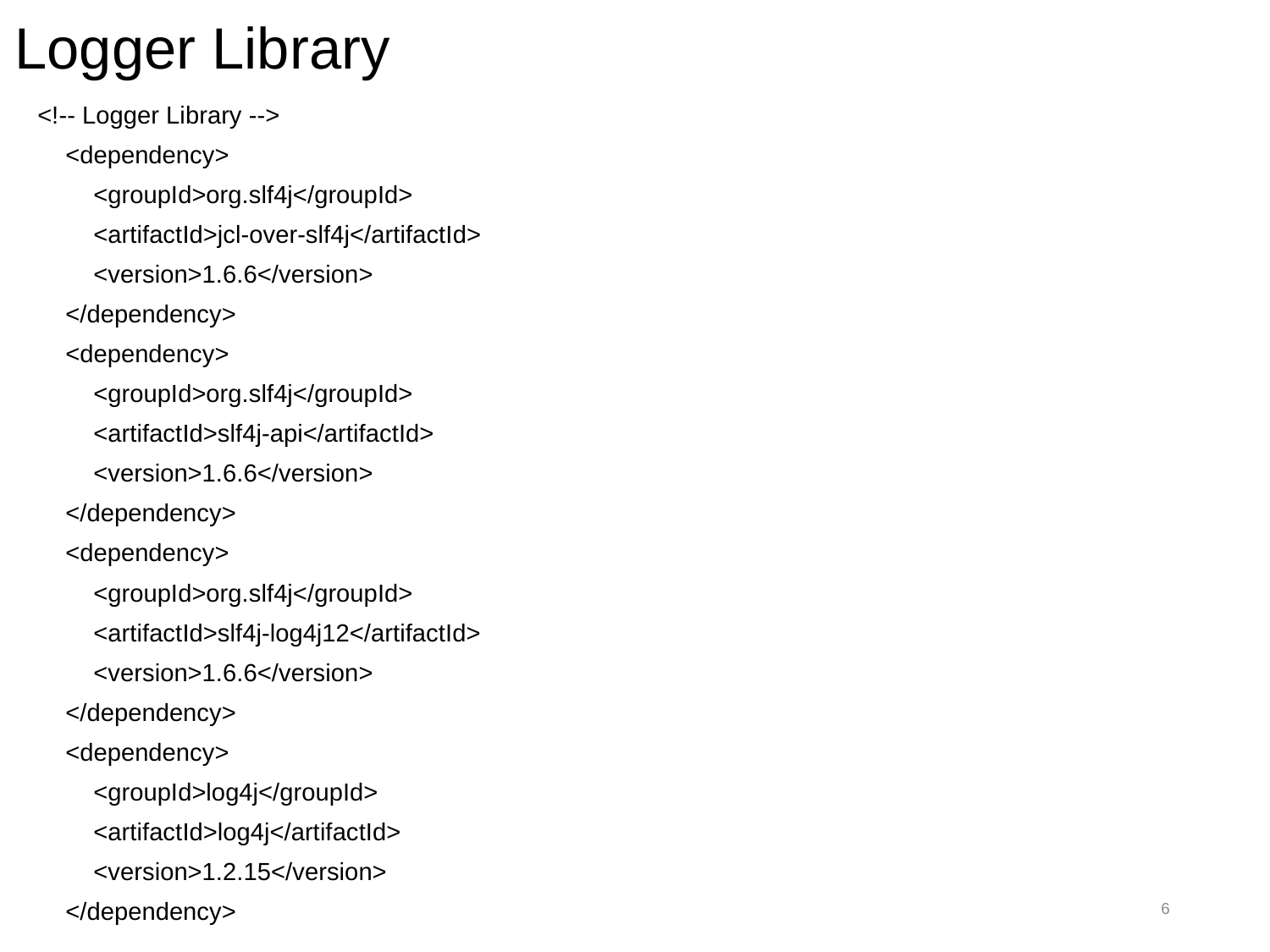

# Logger Library
<!-- Logger Library -->
    <dependency>
        <groupId>org.slf4j</groupId>
        <artifactId>jcl-over-slf4j</artifactId>
        <version>1.6.6</version>
    </dependency>
    <dependency>
        <groupId>org.slf4j</groupId>
        <artifactId>slf4j-api</artifactId>
        <version>1.6.6</version>
    </dependency>
    <dependency>
        <groupId>org.slf4j</groupId>
        <artifactId>slf4j-log4j12</artifactId>
        <version>1.6.6</version>
    </dependency>
    <dependency>
        <groupId>log4j</groupId>
        <artifactId>log4j</artifactId>
        <version>1.2.15</version>
    </dependency>

6